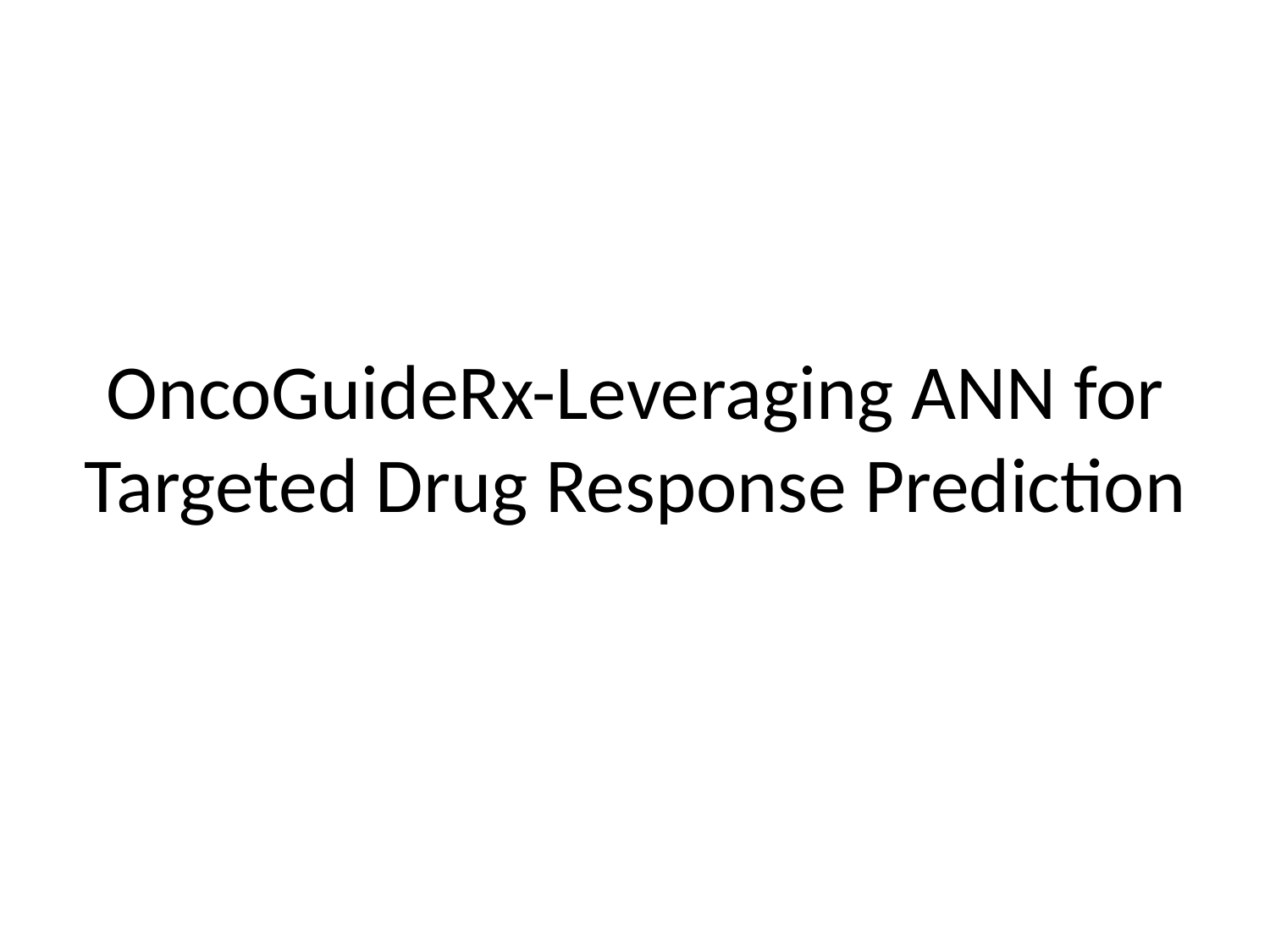

# OncoGuideRx-Leveraging ANN for Targeted Drug Response Prediction